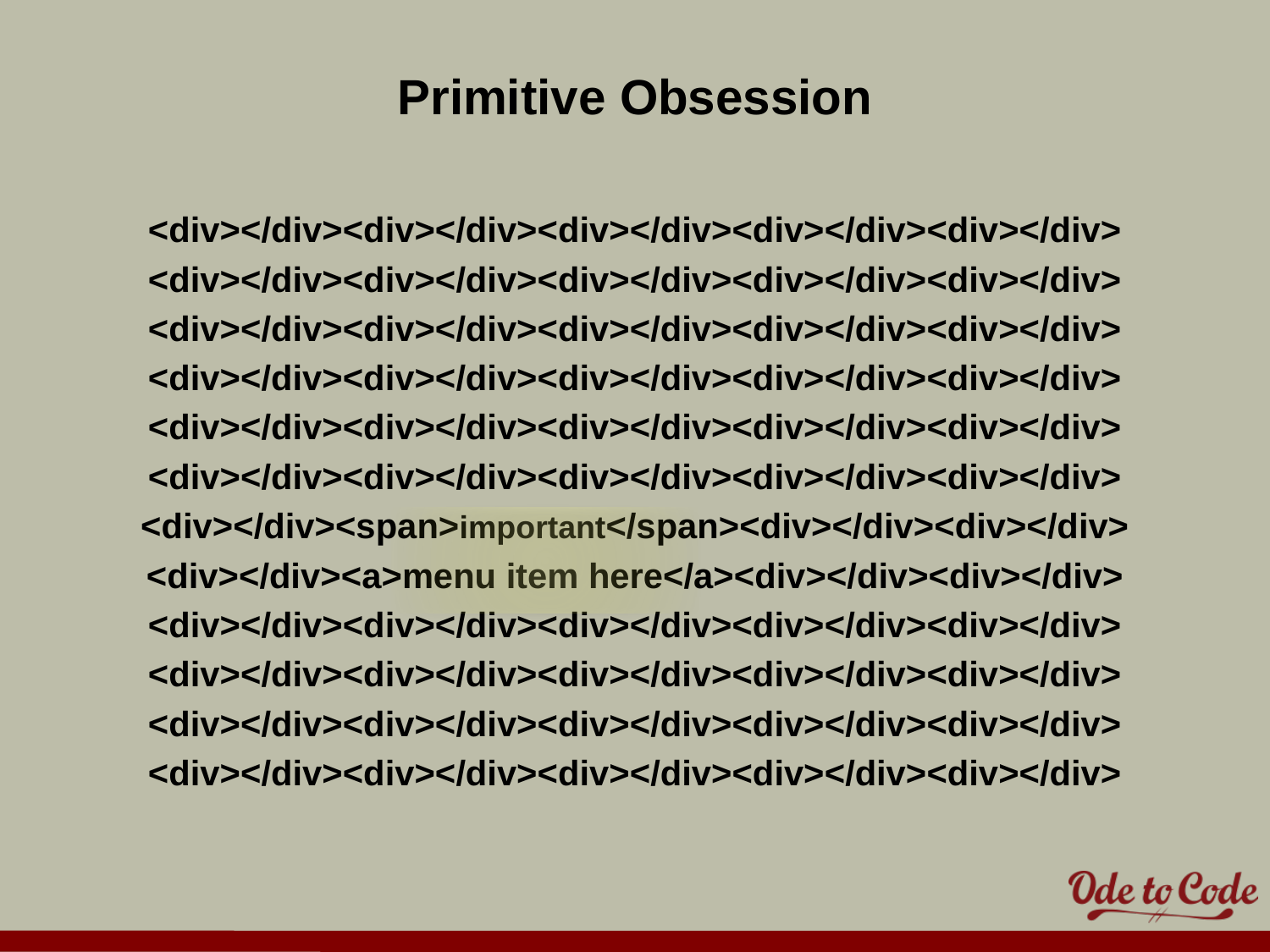

# Primitive Obsession
<div></div><div></div><div></div><div></div><div></div>
<div></div><div></div><div></div><div></div><div></div>
<div></div><div></div><div></div><div></div><div></div>
<div></div><div></div><div></div><div></div><div></div>
<div></div><div></div><div></div><div></div><div></div>
<div></div><div></div><div></div><div></div><div></div>
<div></div><span>important</span><div></div><div></div>
<div></div><a>menu item here</a><div></div><div></div>
<div></div><div></div><div></div><div></div><div></div>
<div></div><div></div><div></div><div></div><div></div>
<div></div><div></div><div></div><div></div><div></div>
<div></div><div></div><div></div><div></div><div></div>